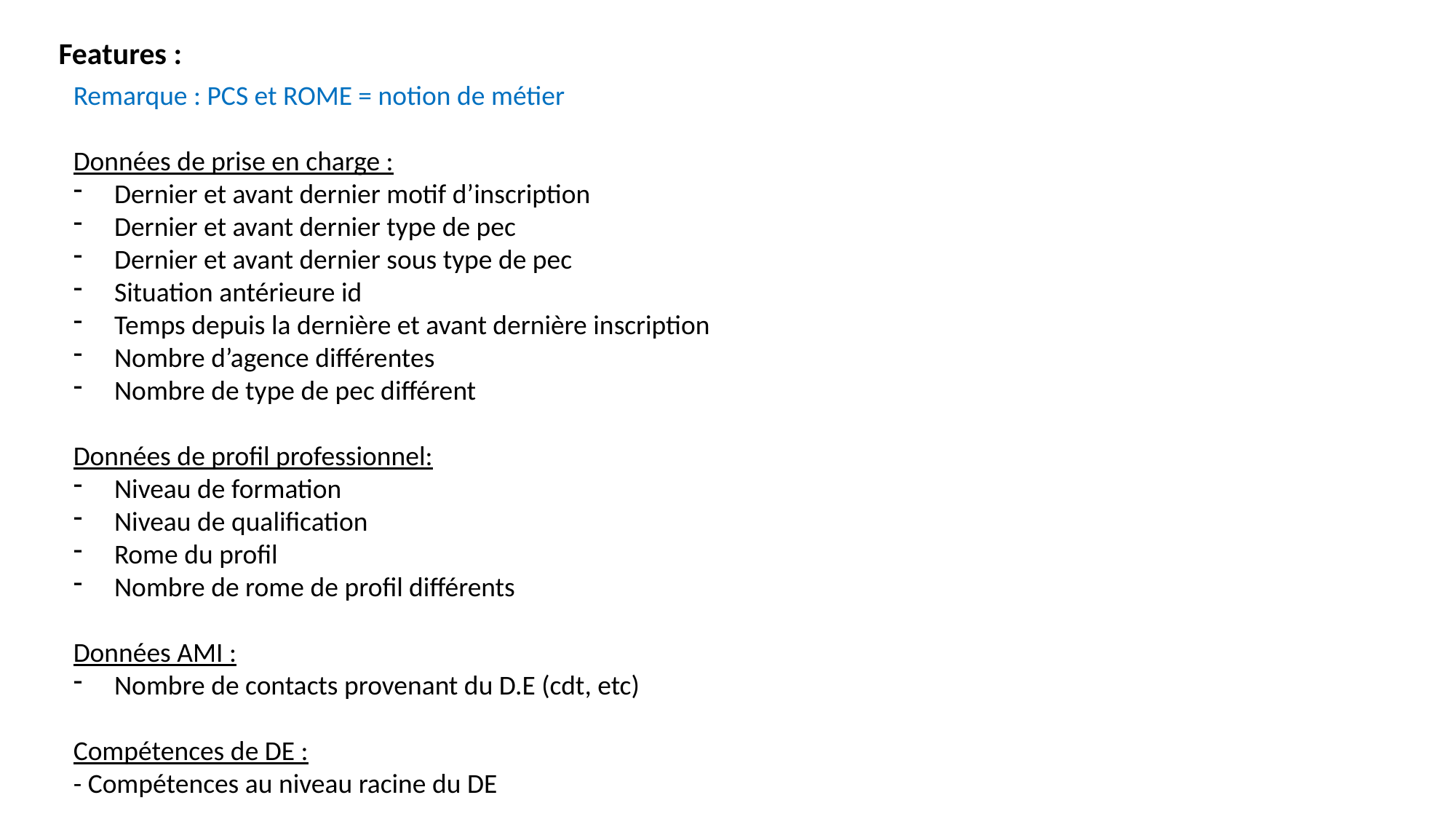

Features :
Remarque : PCS et ROME = notion de métier

Données de prise en charge :
Dernier et avant dernier motif d’inscription
Dernier et avant dernier type de pec
Dernier et avant dernier sous type de pec
Situation antérieure id
Temps depuis la dernière et avant dernière inscription
Nombre d’agence différentes
Nombre de type de pec différent

Données de profil professionnel:
Niveau de formation
Niveau de qualification
Rome du profil
Nombre de rome de profil différents

Données AMI :
Nombre de contacts provenant du D.E (cdt, etc)

Compétences de DE :
- Compétences au niveau racine du DE